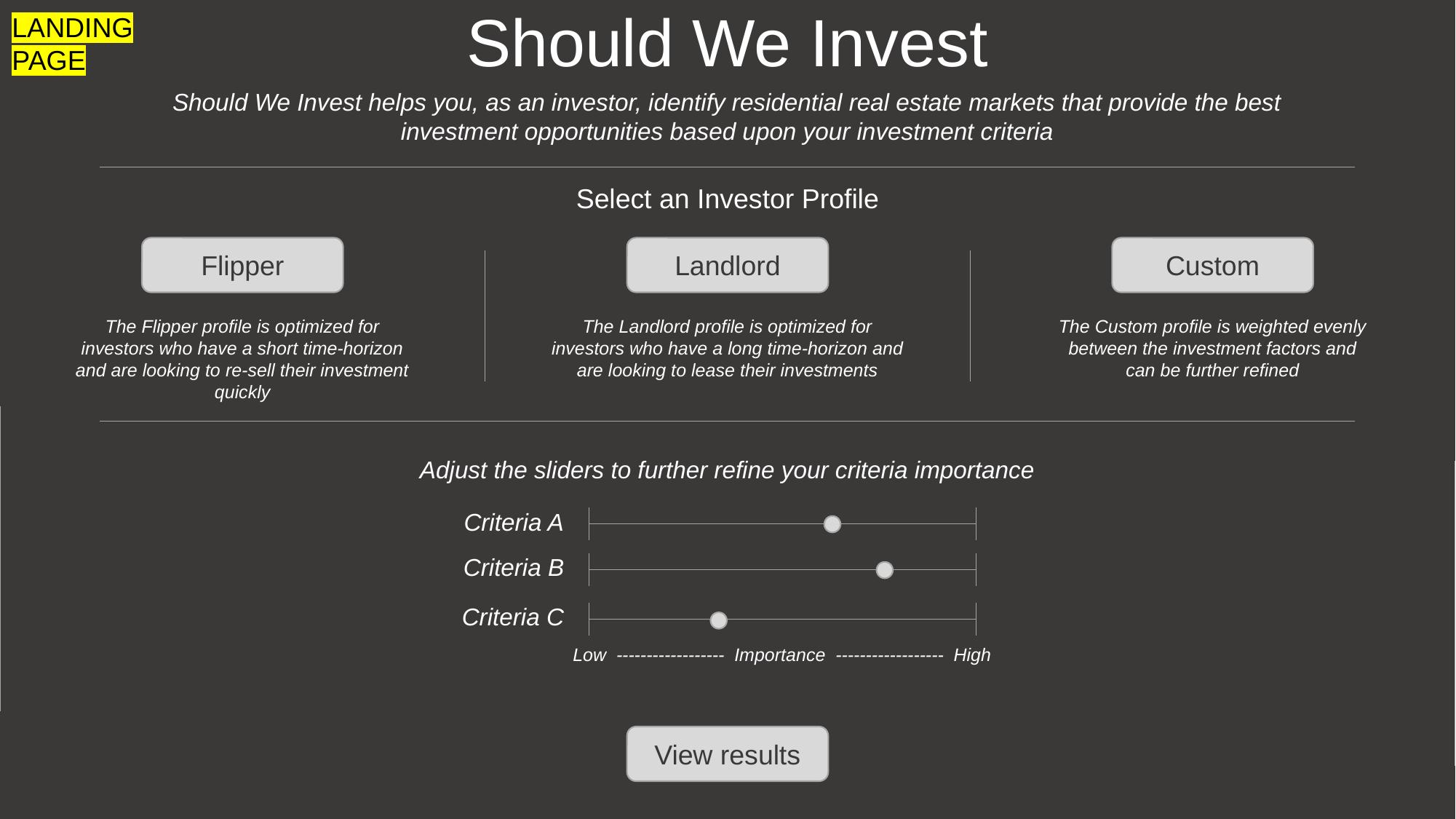

# Should We Invest
LANDING PAGE
Should We Invest helps you, as an investor, identify residential real estate markets that provide the best investment opportunities based upon your investment criteria
Select an Investor Profile
Flipper
Landlord
Custom
The Flipper profile is optimized for investors who have a short time-horizon and are looking to re-sell their investment quickly
The Landlord profile is optimized for investors who have a long time-horizon and are looking to lease their investments
The Custom profile is weighted evenly between the investment factors and can be further refined
Adjust the sliders to further refine your criteria importance
Criteria A

Criteria B

Criteria C

Low  ------------------  Importance  ------------------  High
View results